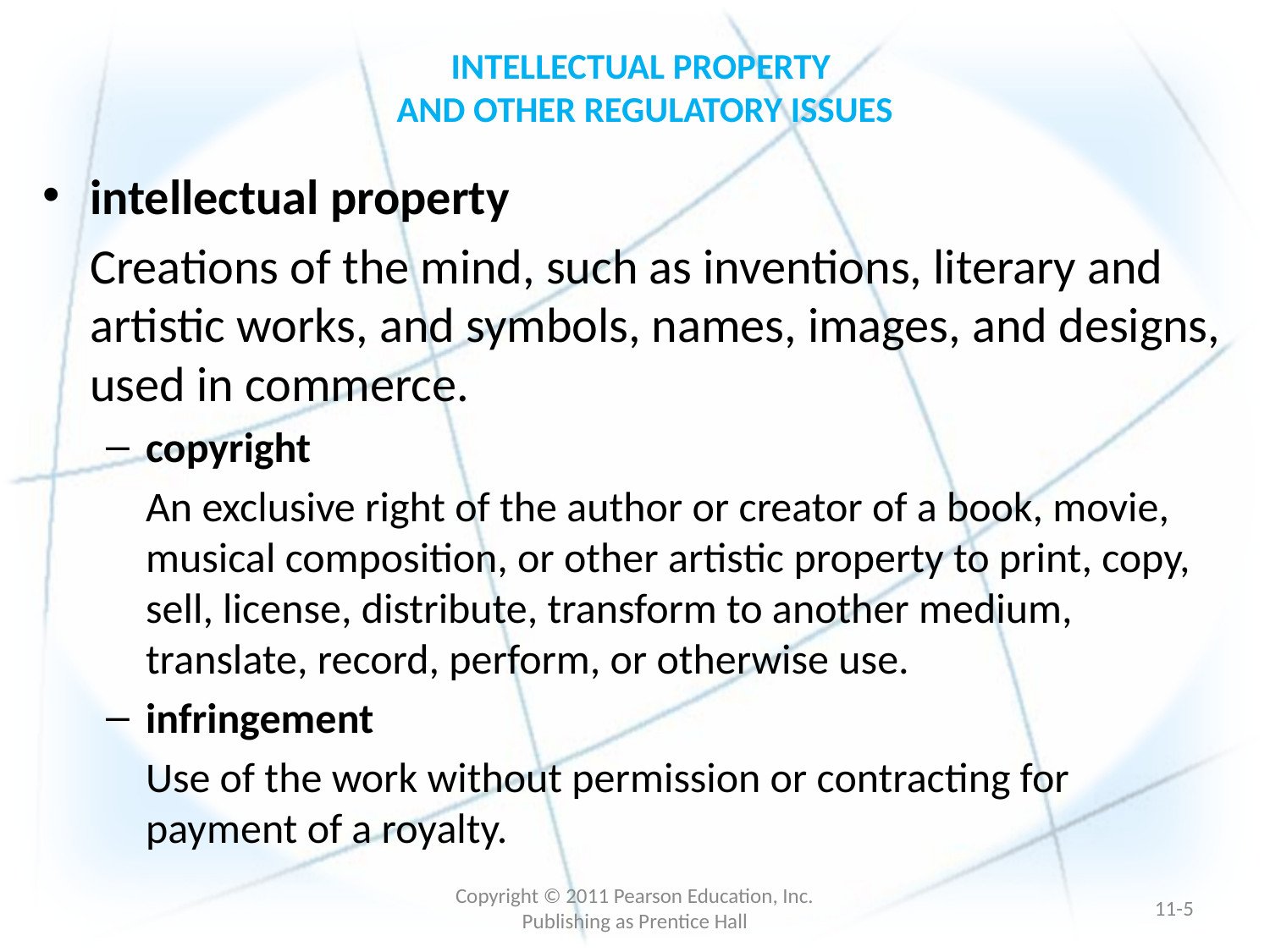

# INTELLECTUAL PROPERTY AND OTHER REGULATORY ISSUES
intellectual property
	Creations of the mind, such as inventions, literary and artistic works, and symbols, names, images, and designs, used in commerce.
copyright
	An exclusive right of the author or creator of a book, movie, musical composition, or other artistic property to print, copy, sell, license, distribute, transform to another medium, translate, record, perform, or otherwise use.
infringement
	Use of the work without permission or contracting for payment of a royalty.

Copyright © 2011 Pearson Education, Inc. Publishing as Prentice Hall
11-5